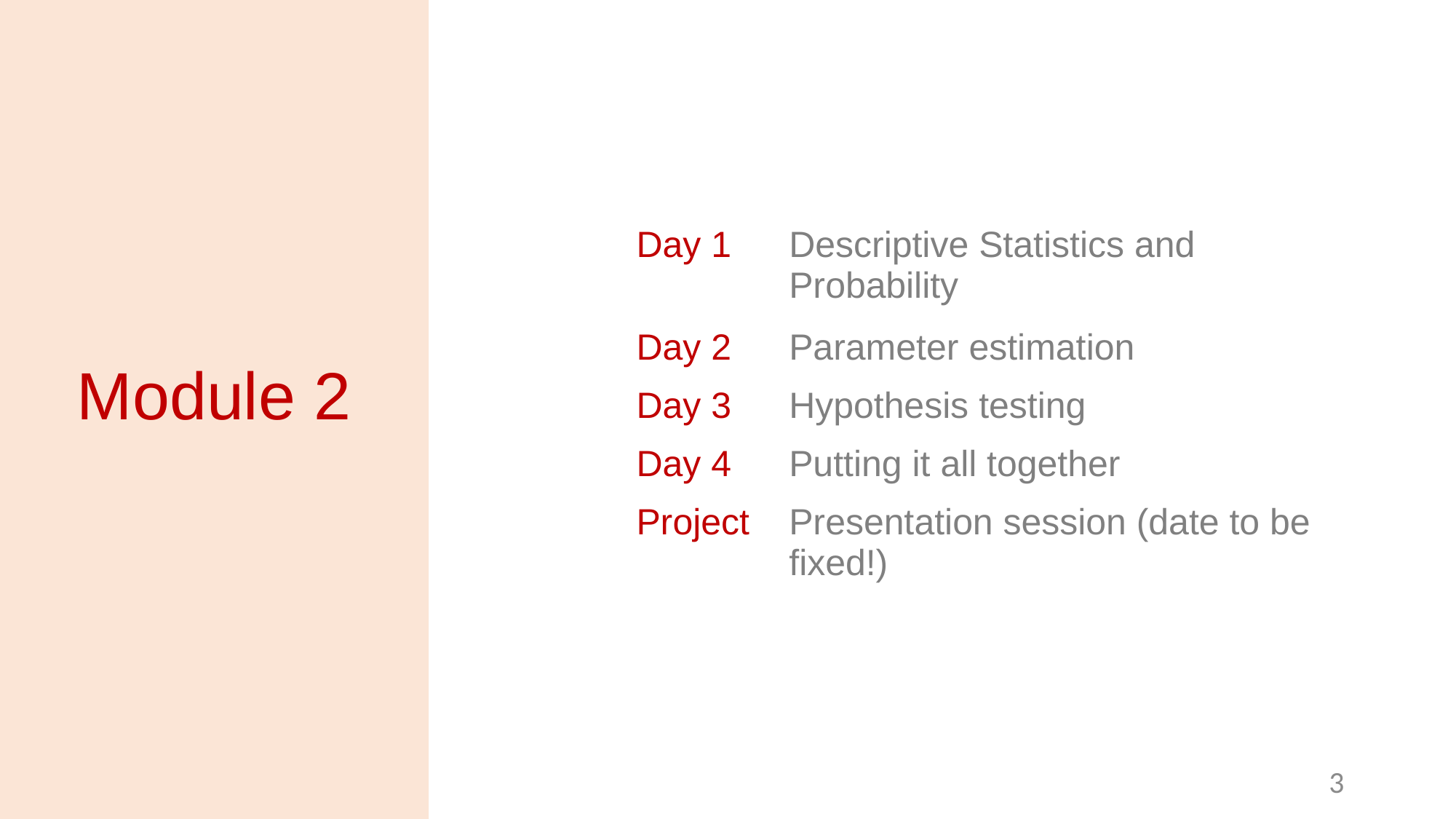

| Day 1 | Descriptive Statistics and Probability |
| --- | --- |
| Day 2 | Parameter estimation |
| Day 3 | Hypothesis testing |
| Day 4 | Putting it all together |
| Project | Presentation session (date to be fixed!) |
# Module 2
3